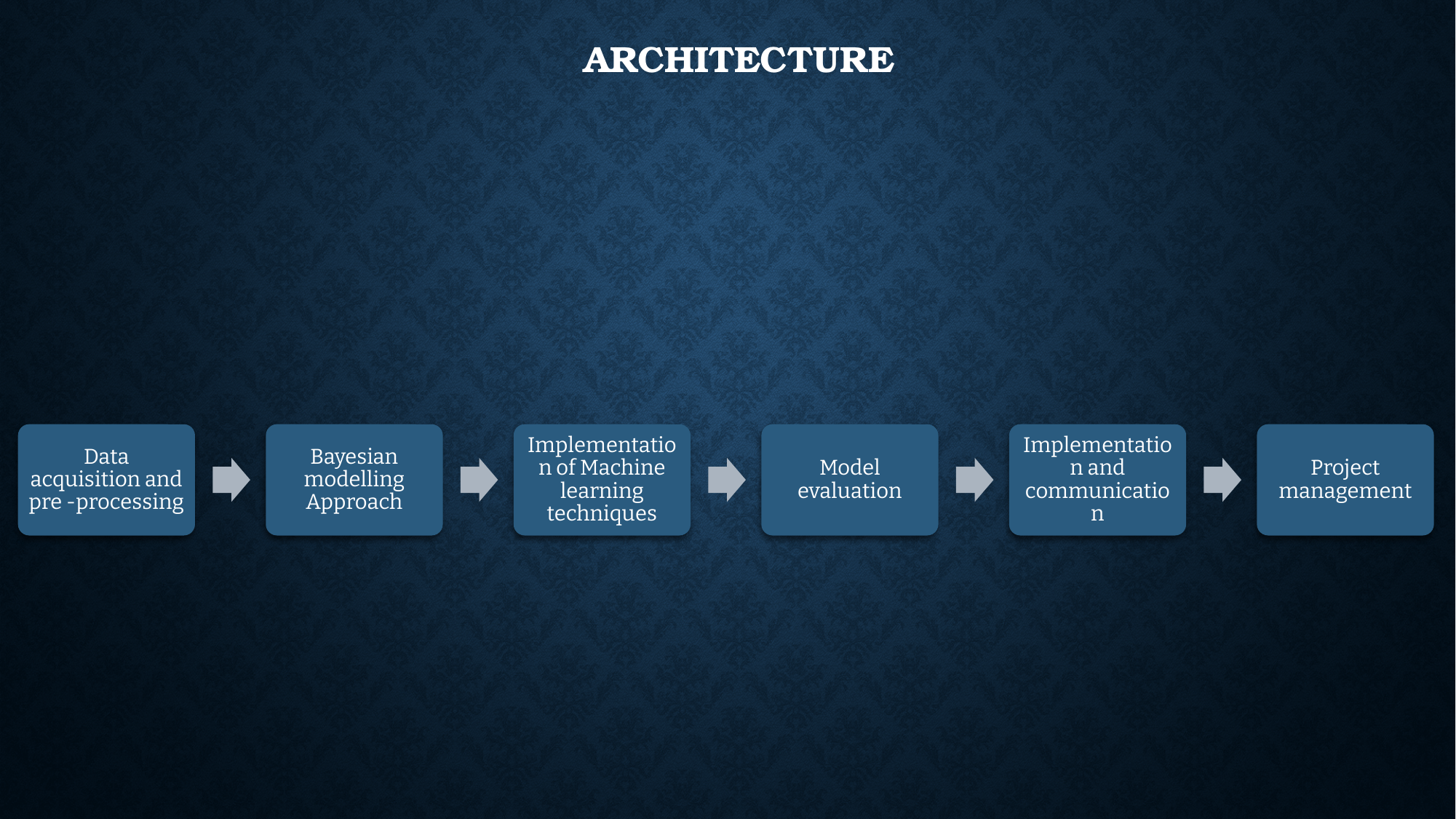

# ARCHITECTURE

Data acquisition and pre -processing
Bayesian modelling Approach
Implementation of Machine learning techniques
Model evaluation
Implementation and communication
Project management